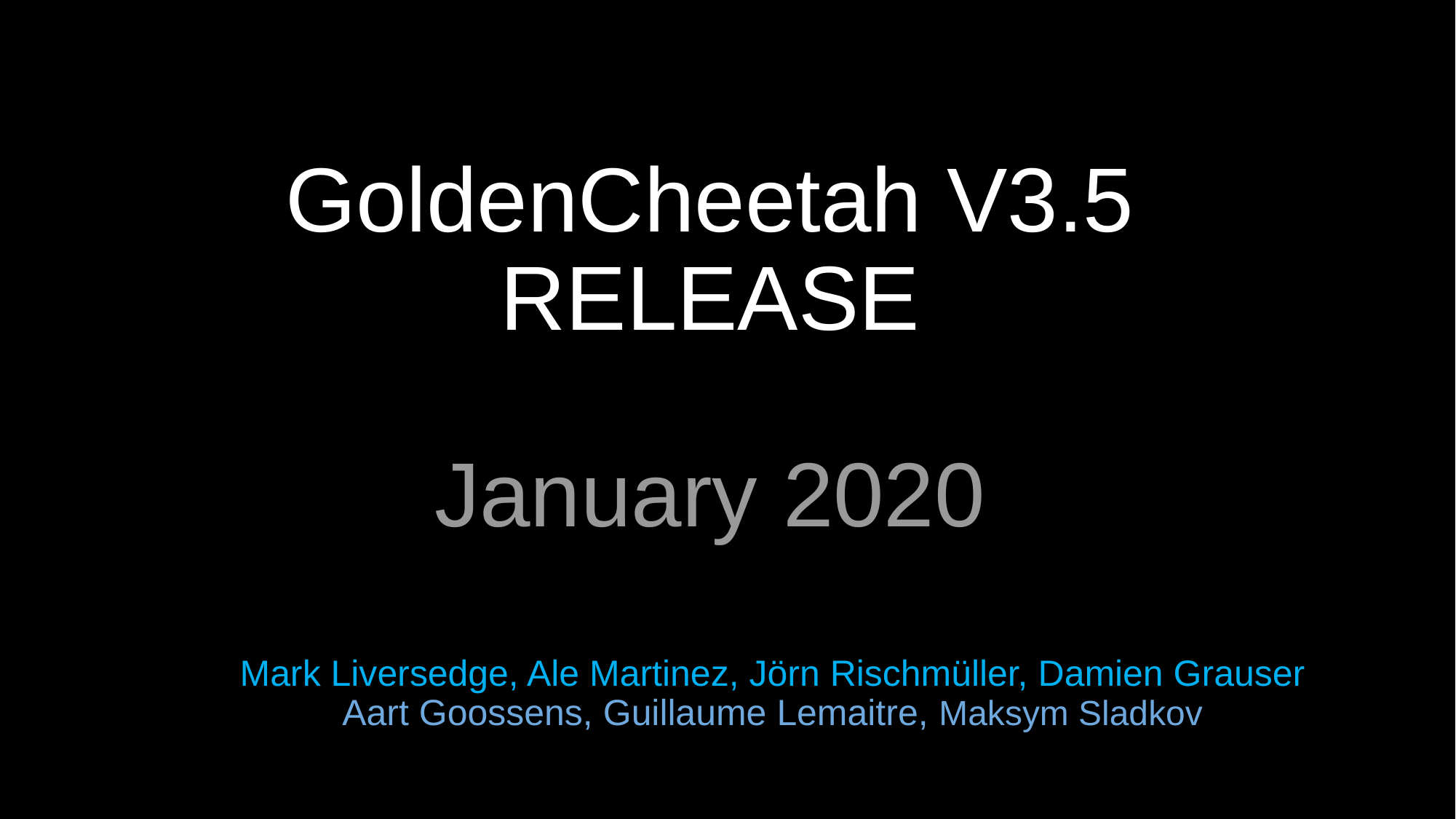

# GoldenCheetah V3.5
RELEASE

January 2020
Mark Liversedge, Ale Martinez, Jörn Rischmüller, Damien Grauser
Aart Goossens, Guillaume Lemaitre, Maksym Sladkov